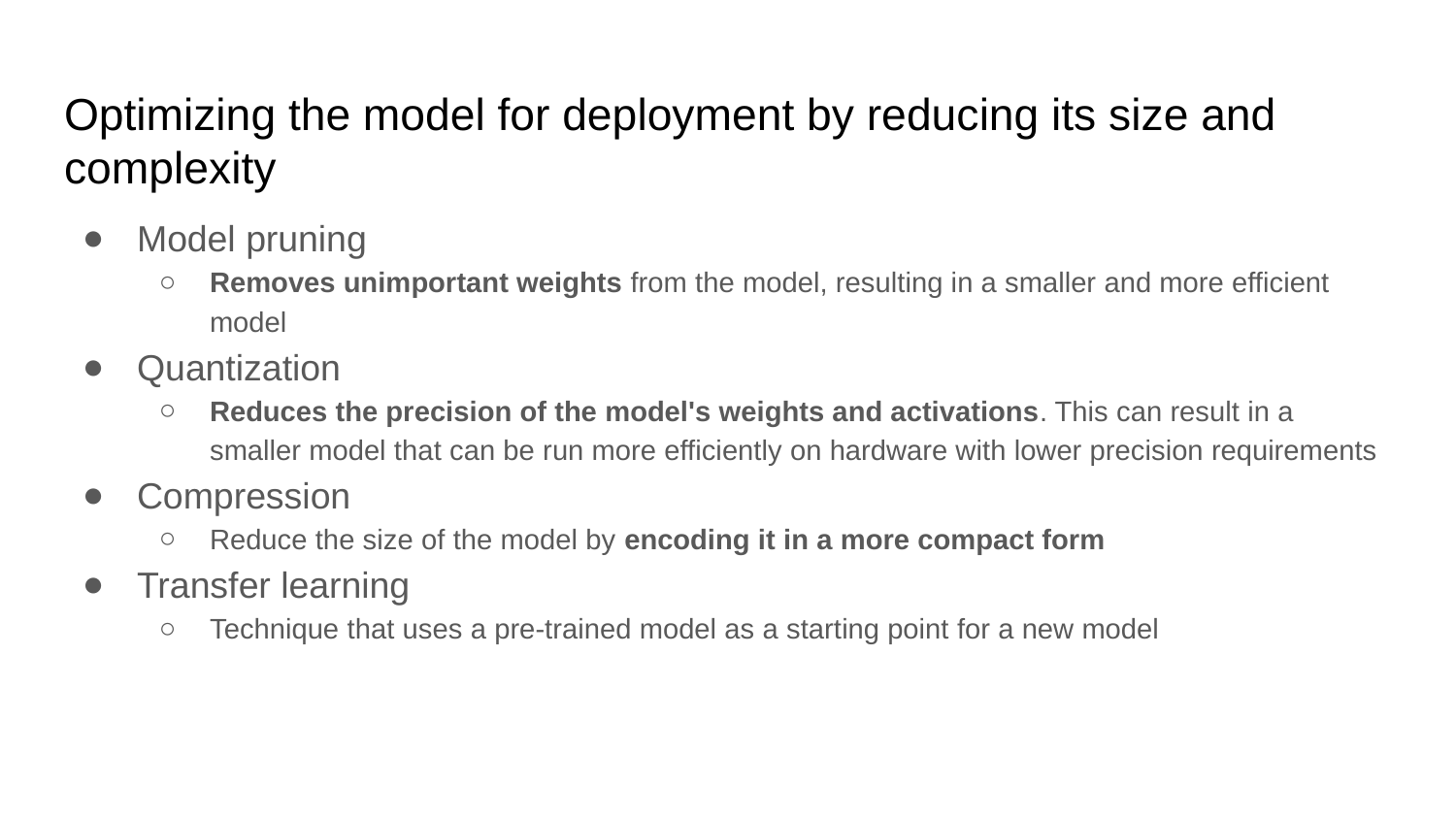

# Optimizing the model for deployment by reducing its size and complexity
Model pruning
Removes unimportant weights from the model, resulting in a smaller and more efficient model
Quantization
Reduces the precision of the model's weights and activations. This can result in a smaller model that can be run more efficiently on hardware with lower precision requirements
Compression
Reduce the size of the model by encoding it in a more compact form
Transfer learning
Technique that uses a pre-trained model as a starting point for a new model